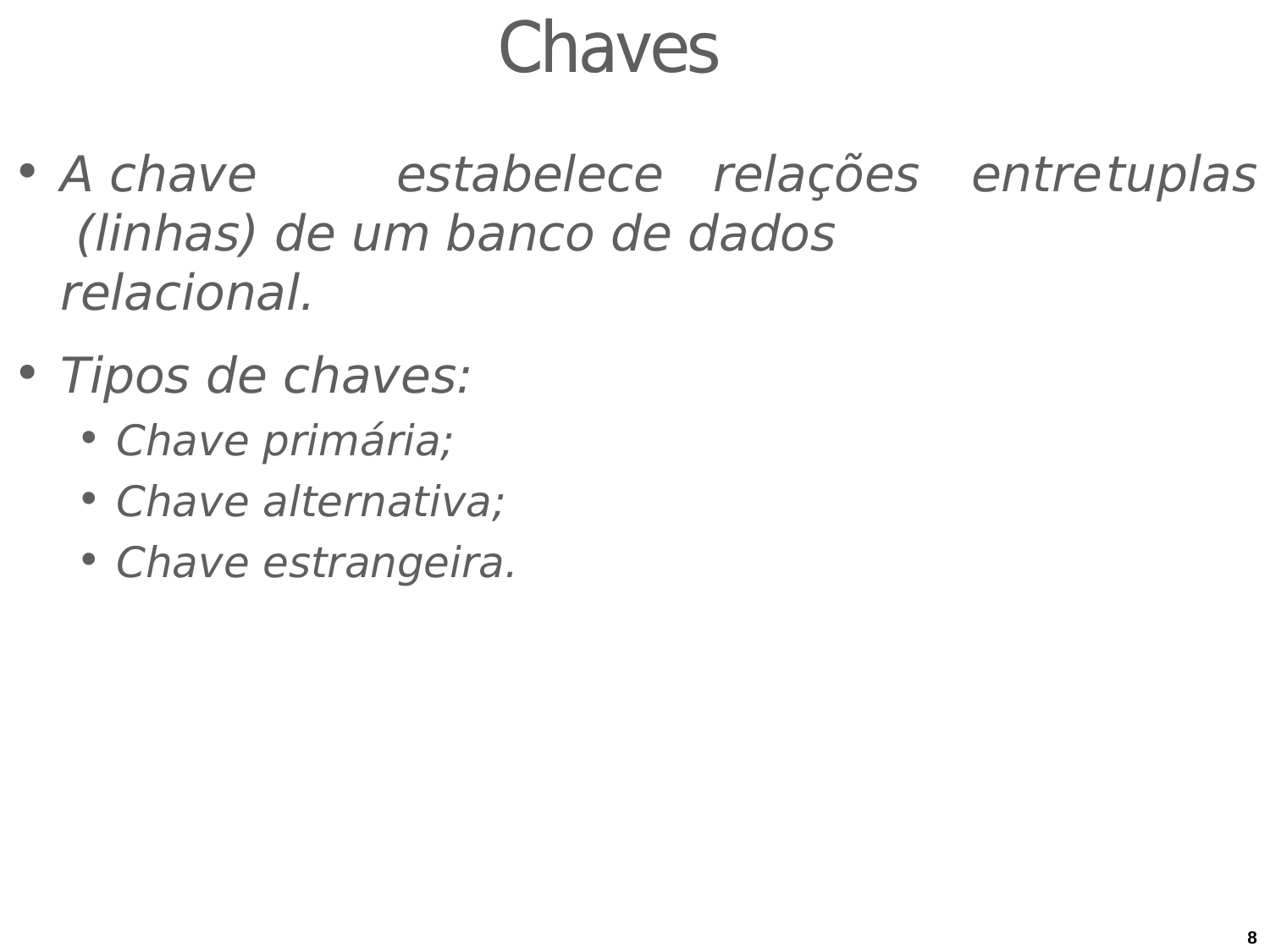

# Chaves
A	chave	estabelece	relações	entre  (linhas) de um banco de dados relacional.
tuplas
Tipos de chaves:
Chave primária;
Chave alternativa;
Chave estrangeira.
8